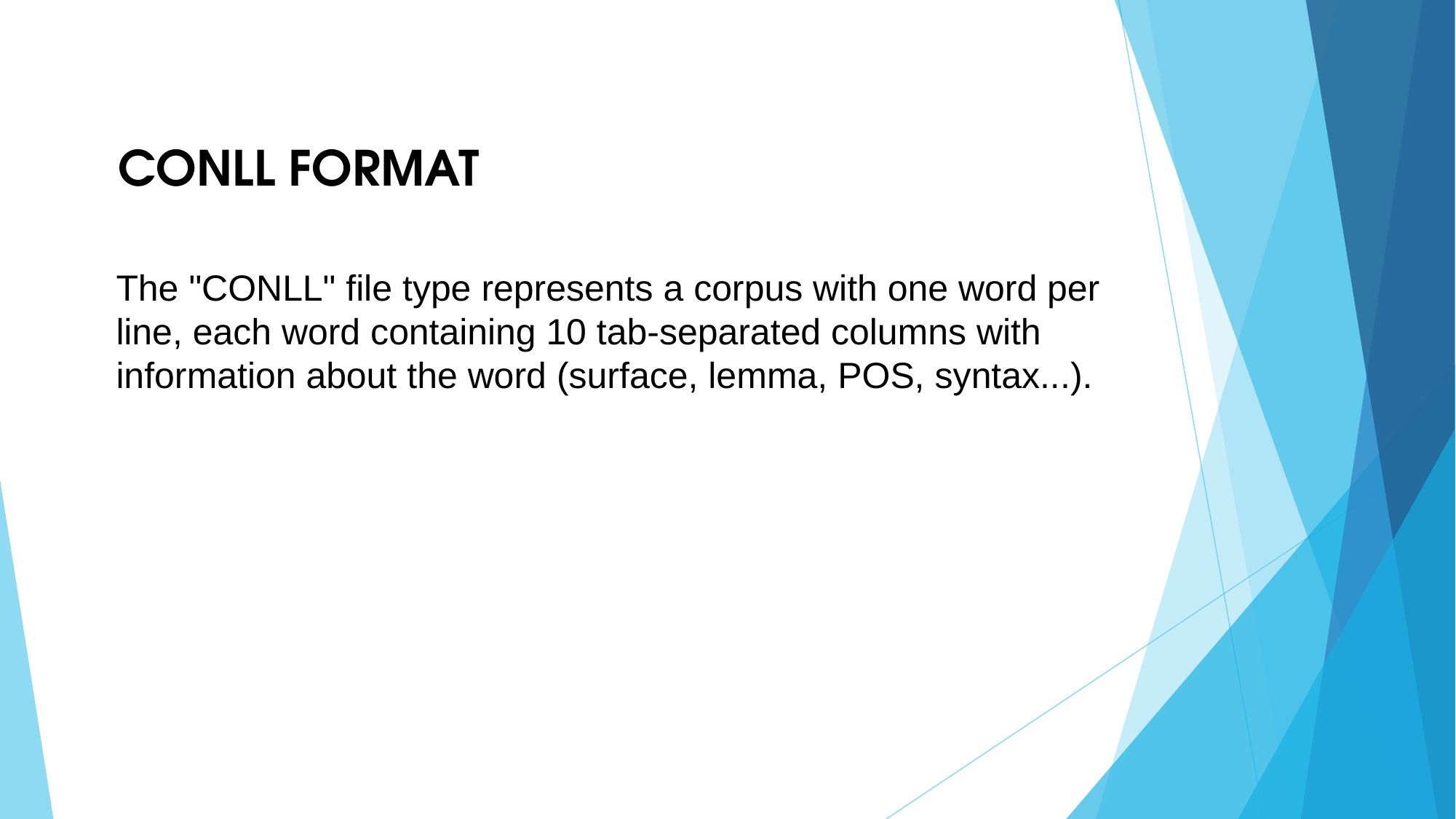

CONLL FORMAT
The "CONLL" file type represents a corpus with one word per line, each word containing 10 tab-separated columns with information about the word (surface, lemma, POS, syntax...).